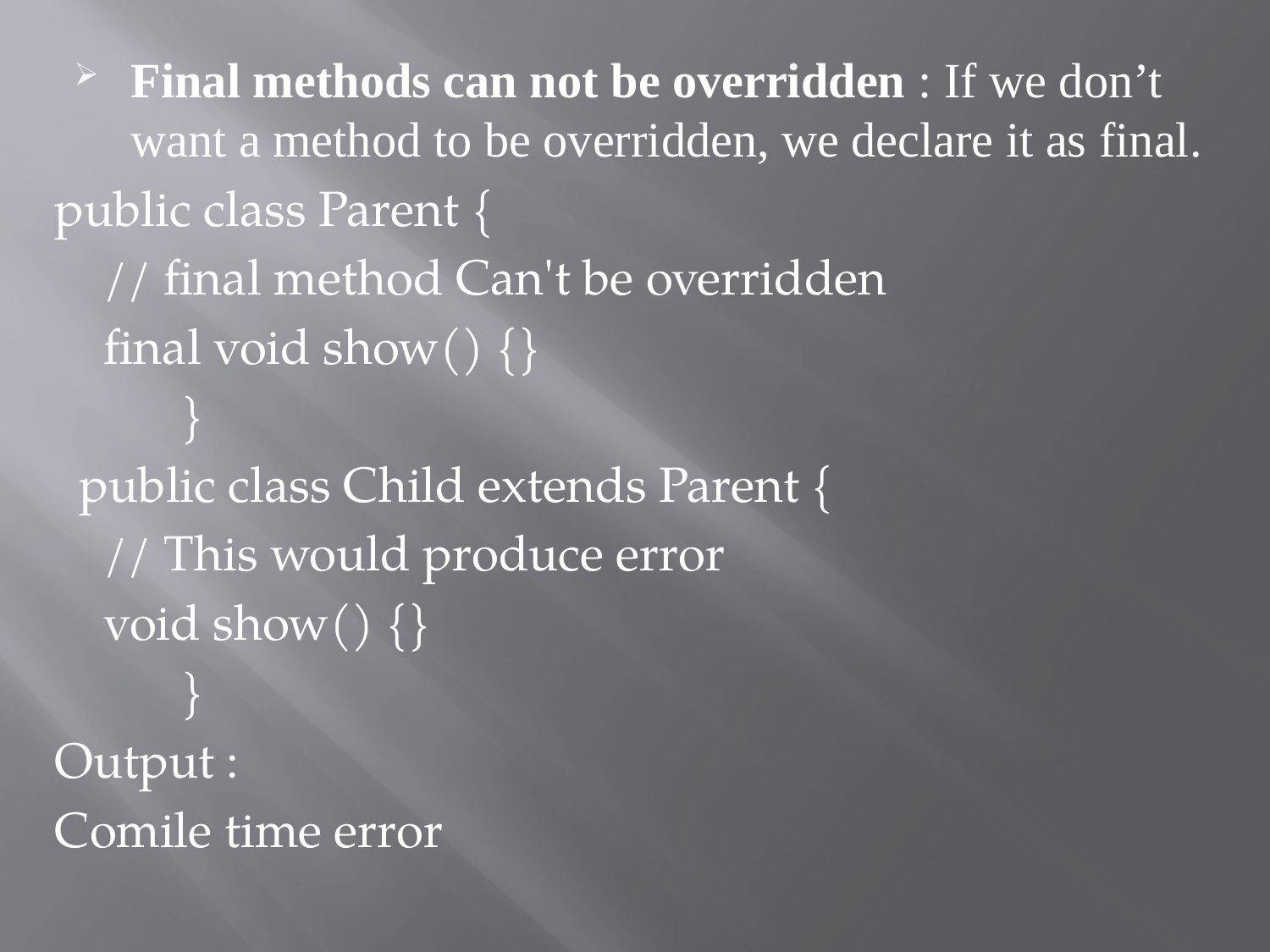

Final methods can not be overridden : If we don’t want a method to be overridden, we declare it as final.
public class Parent {
    // final method Can't be overridden
    final void show() {}
  	}
  public class Child extends Parent {
    // This would produce error
    void show() {}
	}
Output :
Comile time error